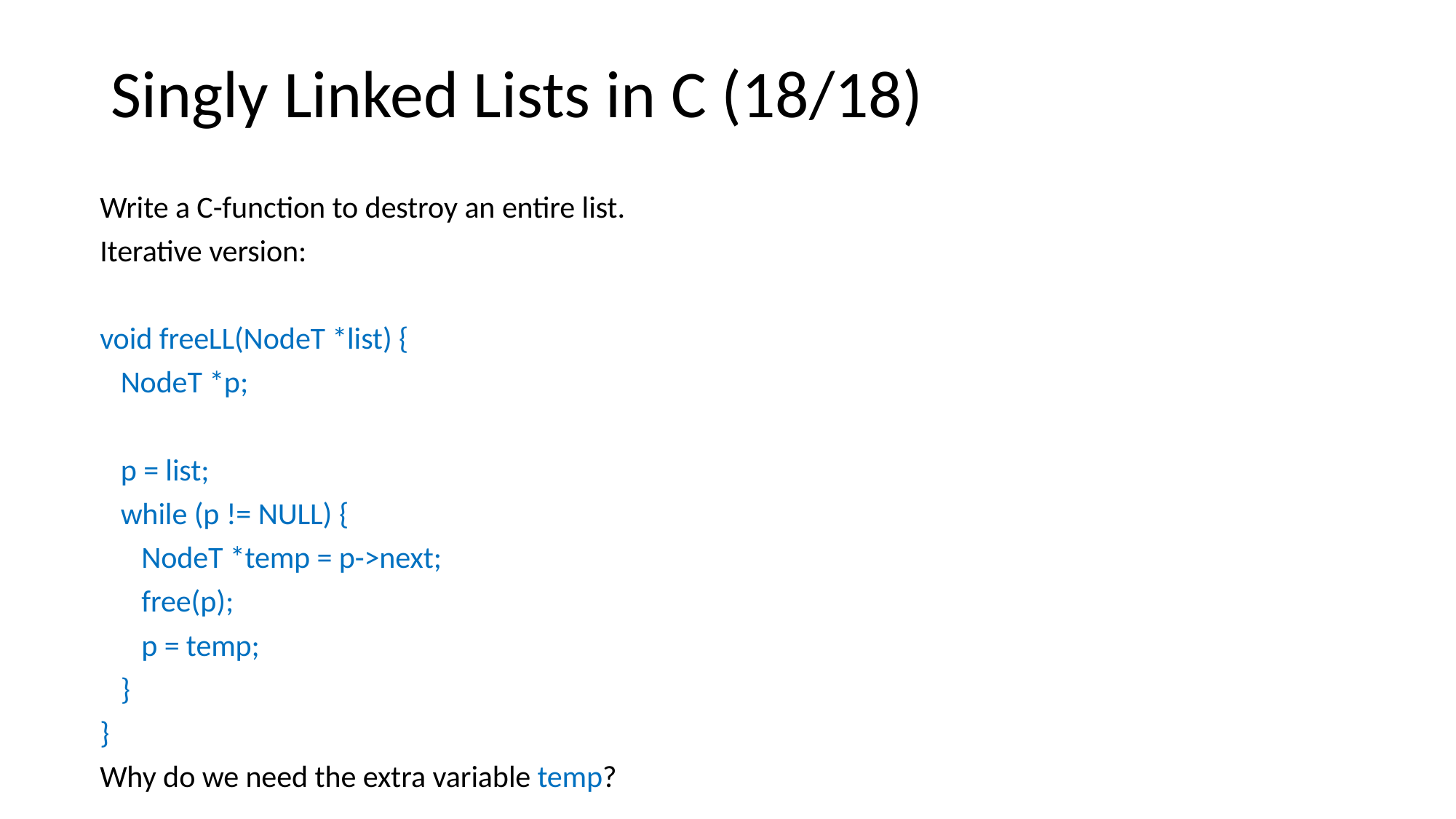

# Singly Linked Lists in C (18/18)
Write a C-function to destroy an entire list.
Iterative version:

void freeLL(NodeT *list) {
   NodeT *p;

   p = list;
   while (p != NULL) {
      NodeT *temp = p->next;
      free(p);
      p = temp;
   }
}
Why do we need the extra variable temp?